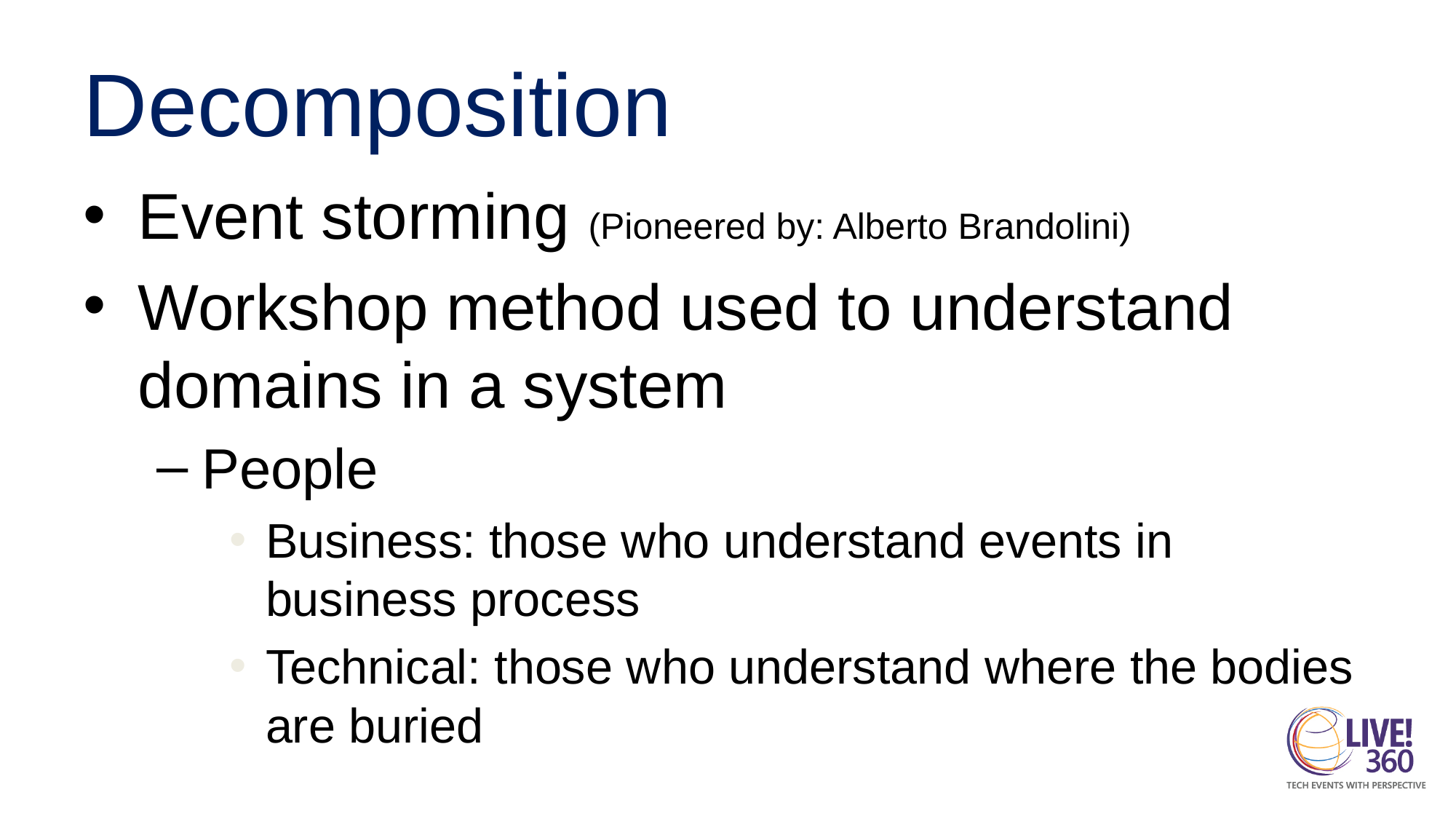

# Decomposition
Event storming (Pioneered by: Alberto Brandolini)
Workshop method used to understand domains in a system
People
Business: those who understand events in business process
Technical: those who understand where the bodies are buried